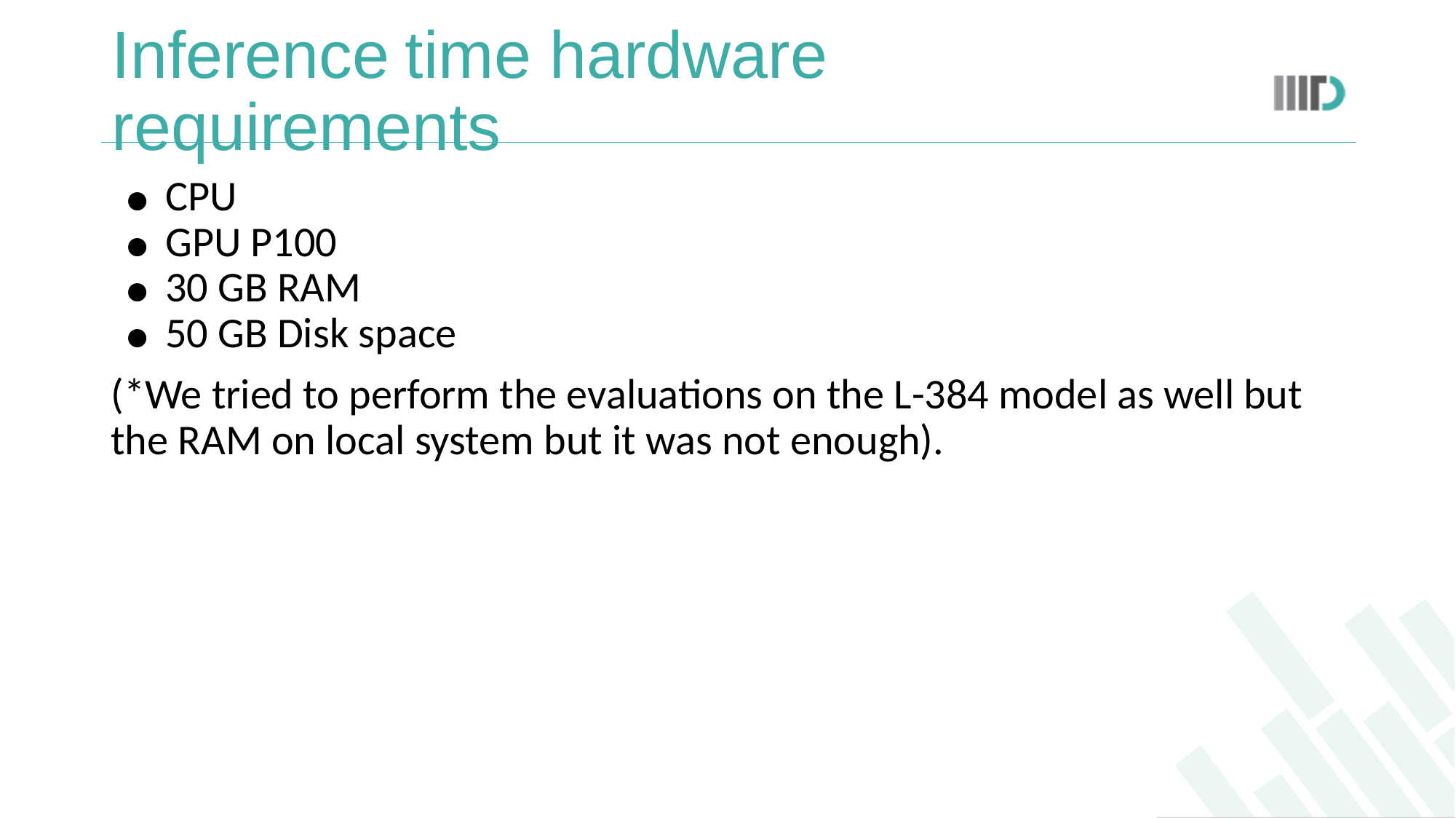

# Inference time hardware requirements
CPU
GPU P100
30 GB RAM
50 GB Disk space
(*We tried to perform the evaluations on the L-384 model as well but the RAM on local system but it was not enough).